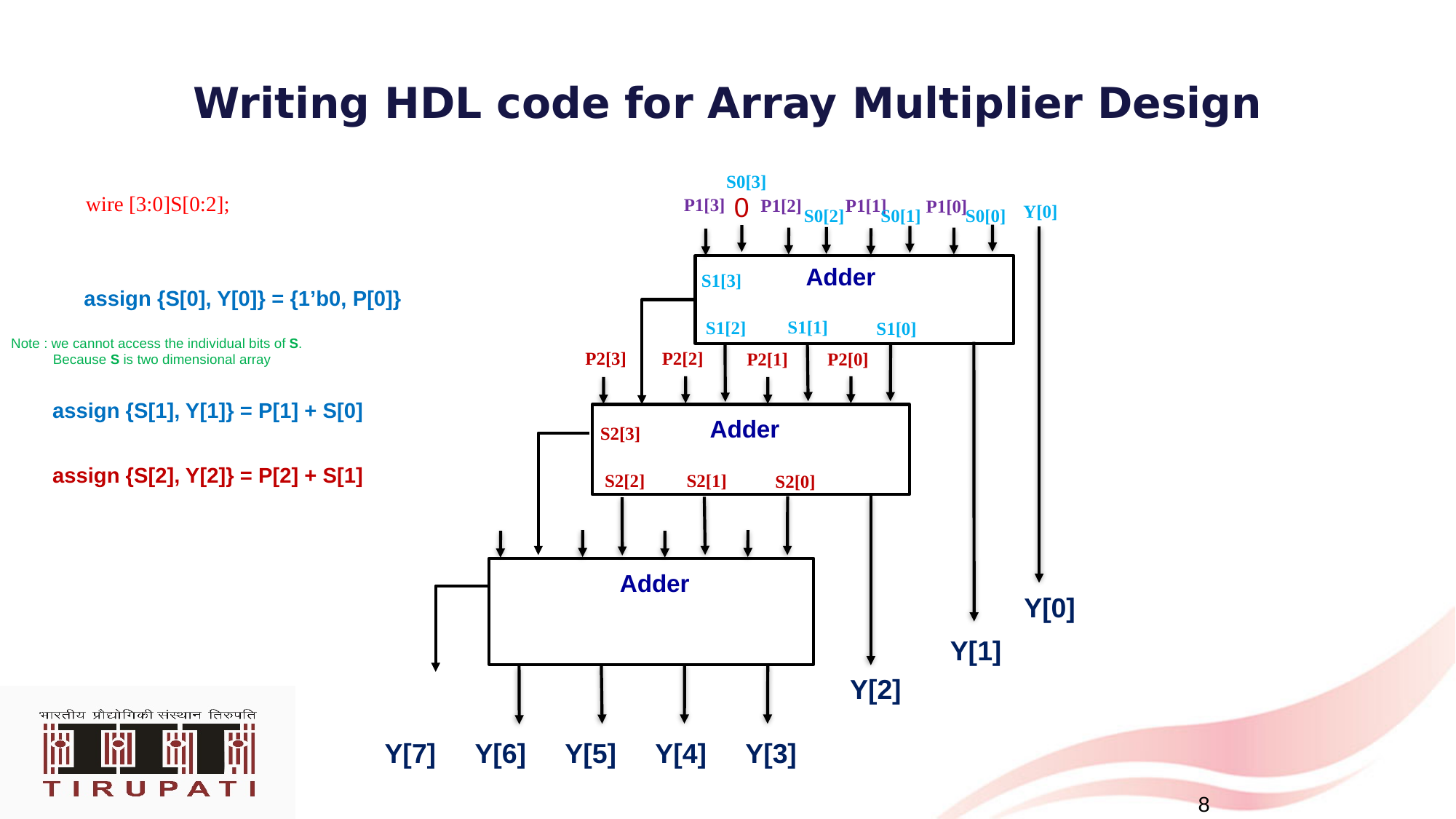

# Writing HDL code for Array Multiplier Design

S0[3]
wire [3:0]S[0:2];
 0
P1[3]
P1[2]
P1[1]
P1[0]
Y[0]
S0[2]
S0[1]
S0[0]
Adder
S1[3]
assign {S[0], Y[0]} = {1’b0, P[0]}

S1[1]
S1[2]
S1[0]
Note : we cannot access the individual bits of S.
           Because S is two dimensional array
P2[3]
P2[2]
P2[1]
P2[0]
assign {S[1], Y[1]} = P[1] + S[0]
Adder
S2[3]

assign {S[2], Y[2]} = P[2] + S[1]
S2[1]
S2[2]
S2[0]
Adder
Y[0]
Y[1]
Y[2]
Y[7]
Y[6]
Y[5]
Y[4]
Y[3]
8